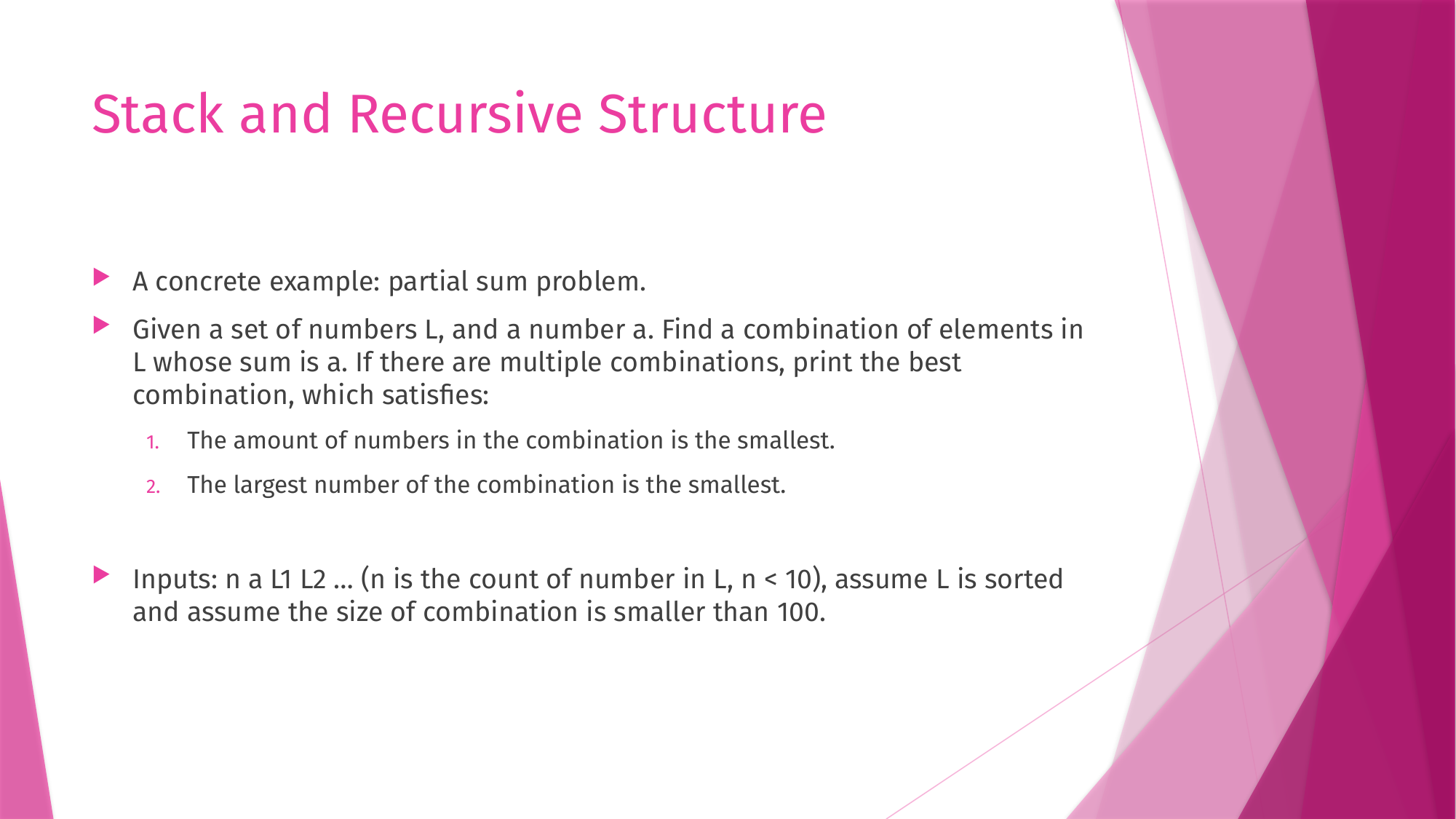

# Stack and Recursive Structure
A concrete example: partial sum problem.
Given a set of numbers L, and a number a. Find a combination of elements in L whose sum is a. If there are multiple combinations, print the best combination, which satisfies:
The amount of numbers in the combination is the smallest.
The largest number of the combination is the smallest.

Inputs: n a L1 L2 … (n is the count of number in L, n < 10), assume L is sorted and assume the size of combination is smaller than 100.